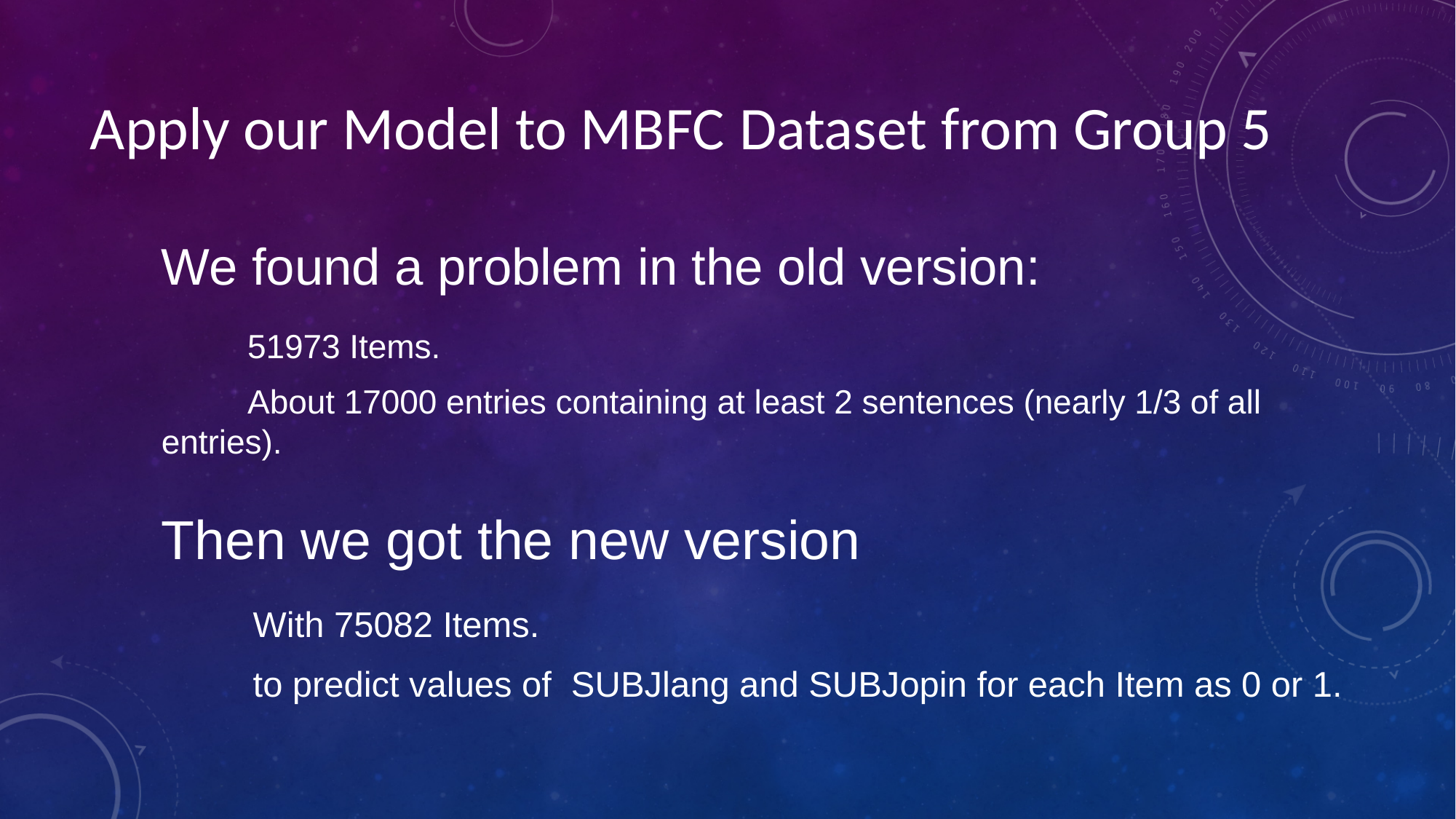

Apply our Model to MBFC Dataset from Group 5
We found a problem in the old version:
	51973 Items.
	About 17000 entries containing at least 2 sentences (nearly 1/3 of all entries).
Then we got the new version
	With 75082 Items.
	to predict values of  SUBJlang and SUBJopin for each Item as 0 or 1.